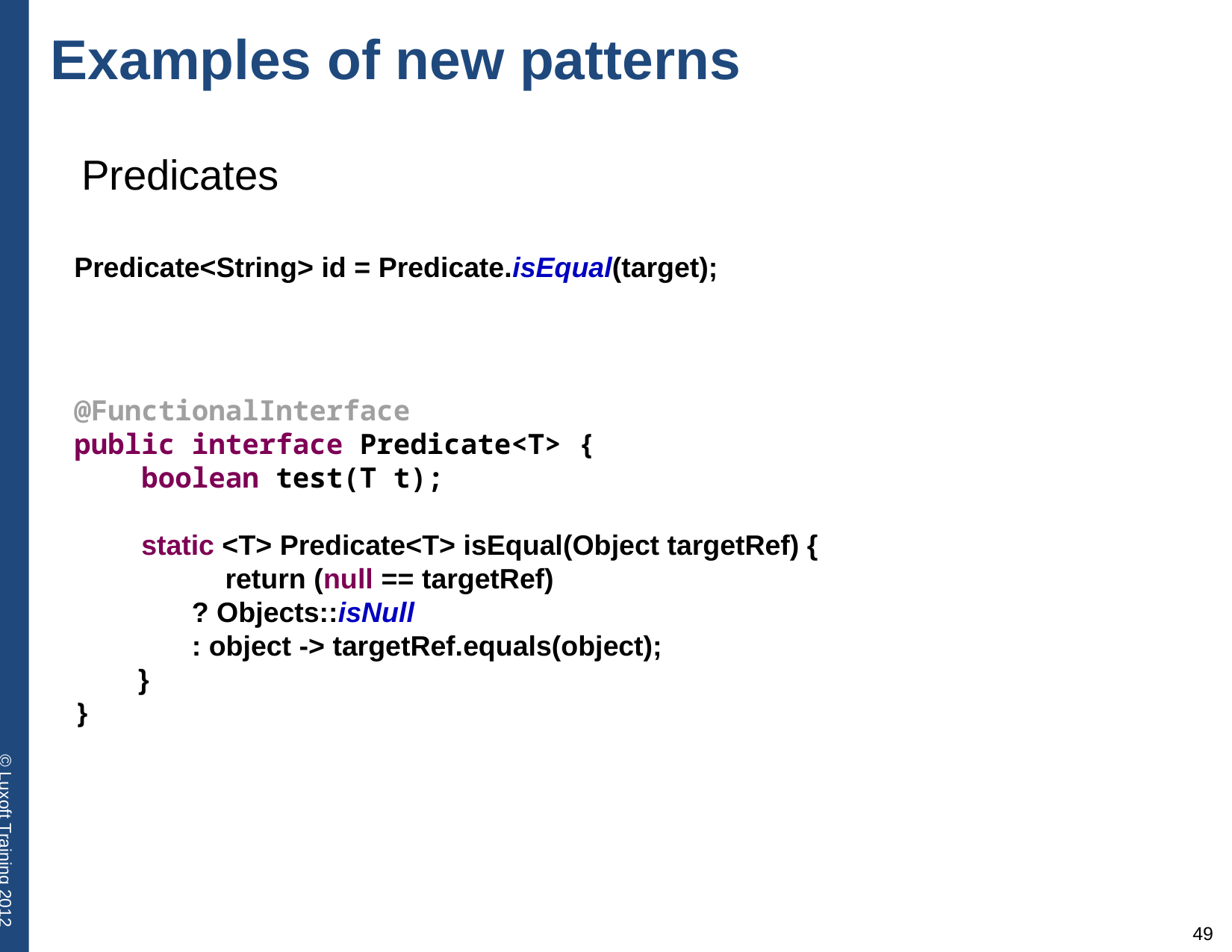

Examples of new patterns
Predicates

Predicate<String> id = Predicate.isEqual(target);

@FunctionalInterface
public interface Predicate<T> {
    boolean test(T t);

    static <T> Predicate<T> isEqual(Object targetRef) {
	     return (null == targetRef)
               ? Objects::isNull
               : object -> targetRef.equals(object);
         }
}